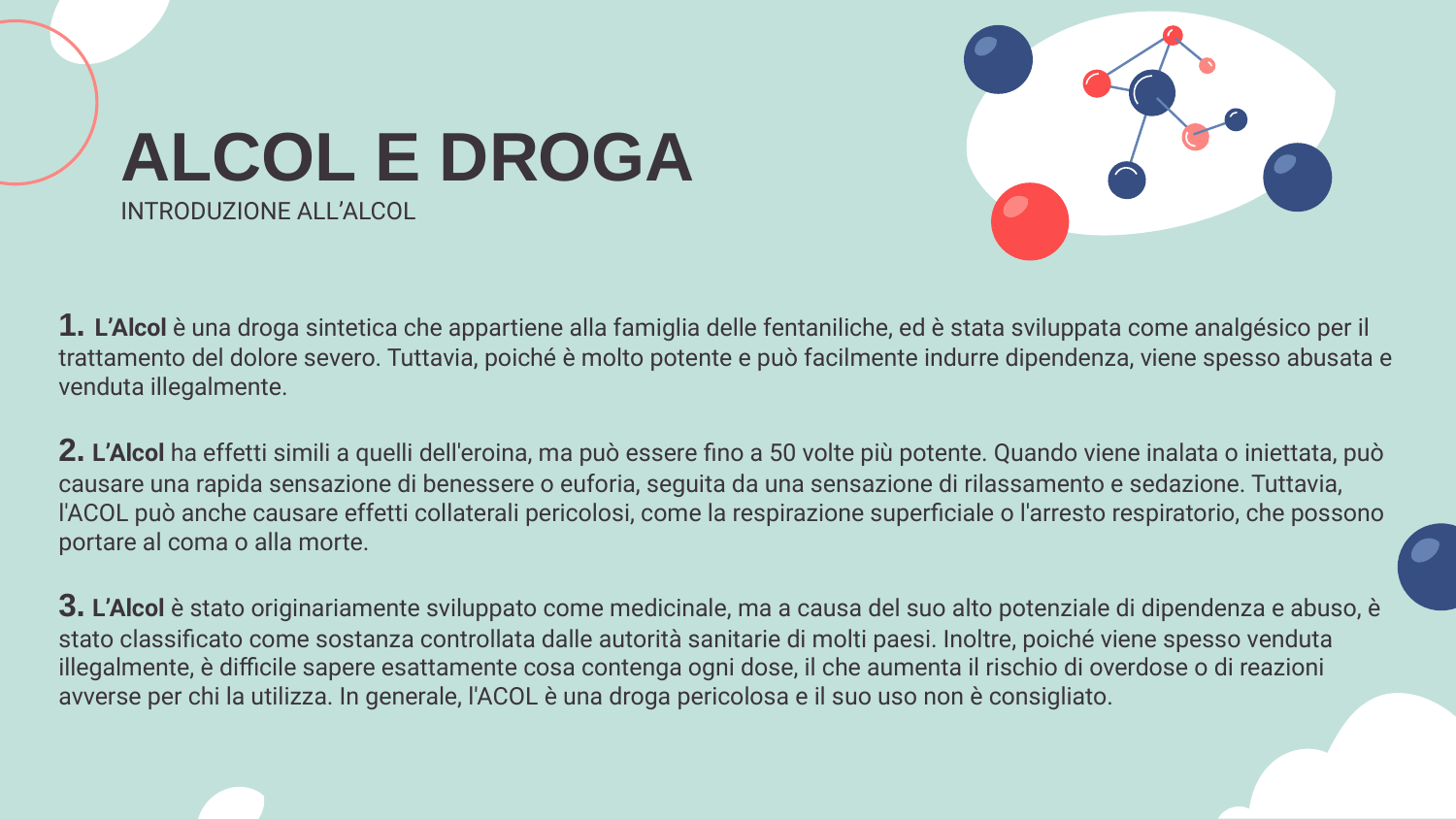

# ALCOL E DROGA
INTRODUZIONE ALL’ALCOL
1. L’Alcol è una droga sintetica che appartiene alla famiglia delle fentaniliche, ed è stata sviluppata come analgésico per il trattamento del dolore severo. Tuttavia, poiché è molto potente e può facilmente indurre dipendenza, viene spesso abusata e venduta illegalmente.

2. L’Alcol ha effetti simili a quelli dell'eroina, ma può essere fino a 50 volte più potente. Quando viene inalata o iniettata, può causare una rapida sensazione di benessere o euforia, seguita da una sensazione di rilassamento e sedazione. Tuttavia, l'ACOL può anche causare effetti collaterali pericolosi, come la respirazione superficiale o l'arresto respiratorio, che possono portare al coma o alla morte.

3. L’Alcol è stato originariamente sviluppato come medicinale, ma a causa del suo alto potenziale di dipendenza e abuso, è stato classificato come sostanza controllata dalle autorità sanitarie di molti paesi. Inoltre, poiché viene spesso venduta illegalmente, è difficile sapere esattamente cosa contenga ogni dose, il che aumenta il rischio di overdose o di reazioni avverse per chi la utilizza. In generale, l'ACOL è una droga pericolosa e il suo uso non è consigliato.